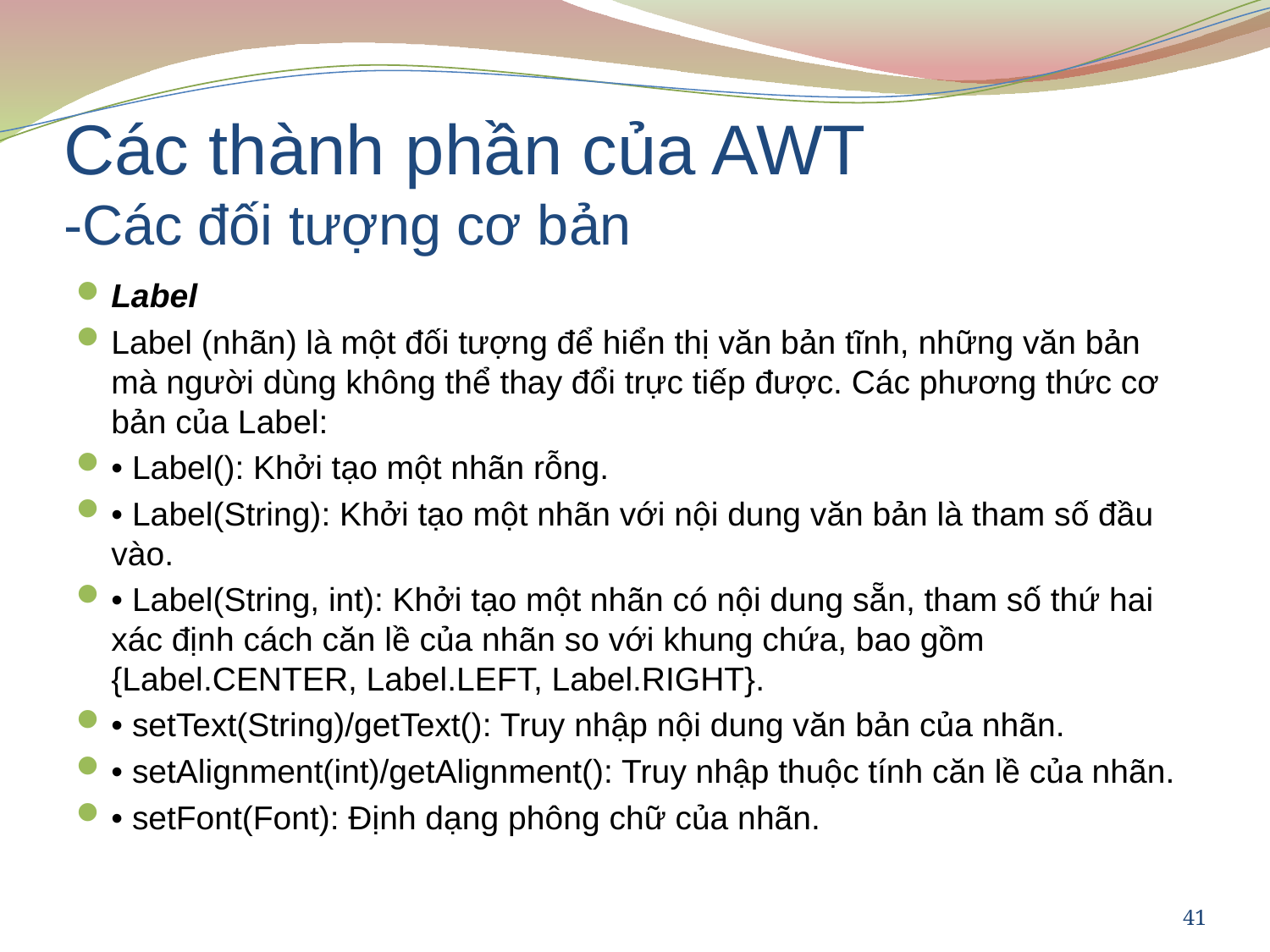

# Các thành phần của AWT -Các đối tượng cơ bản
Label
Label (nhãn) là một đối tượng để hiển thị văn bản tĩnh, những văn bản mà người dùng không thể thay đổi trực tiếp được. Các phương thức cơ bản của Label:
• Label(): Khởi tạo một nhãn rỗng.
• Label(String): Khởi tạo một nhãn với nội dung văn bản là tham số đầu vào.
• Label(String, int): Khởi tạo một nhãn có nội dung sẵn, tham số thứ hai xác định cách căn lề của nhãn so với khung chứa, bao gồm {Label.CENTER, Label.LEFT, Label.RIGHT}.
• setText(String)/getText(): Truy nhập nội dung văn bản của nhãn.
• setAlignment(int)/getAlignment(): Truy nhập thuộc tính căn lề của nhãn.
• setFont(Font): Định dạng phông chữ của nhãn.

41